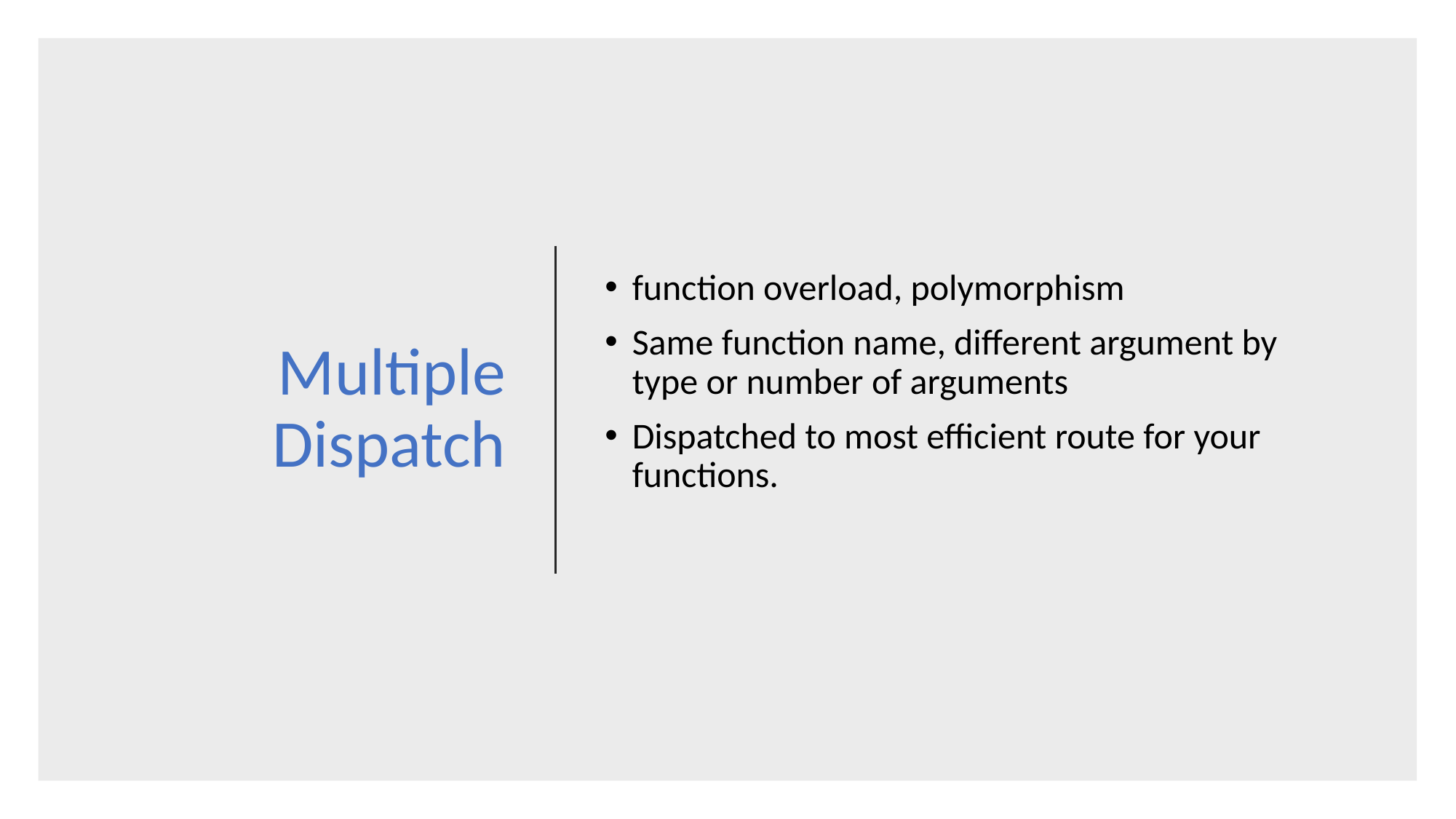

# Multiple Dispatch
function overload, polymorphism
Same function name, different argument by type or number of arguments
Dispatched to most efficient route for your functions.